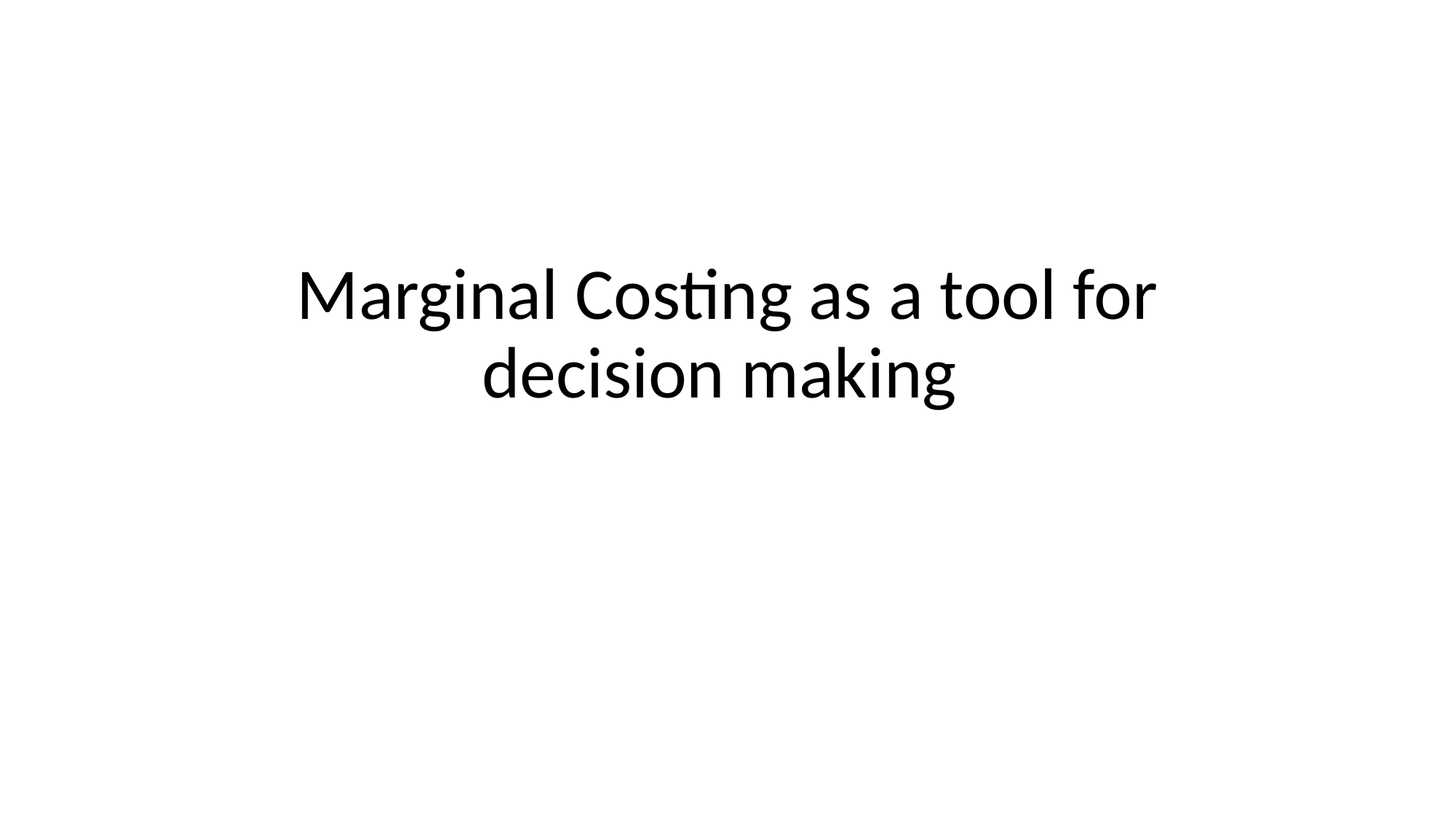

# Marginal Costing as a tool for decision making